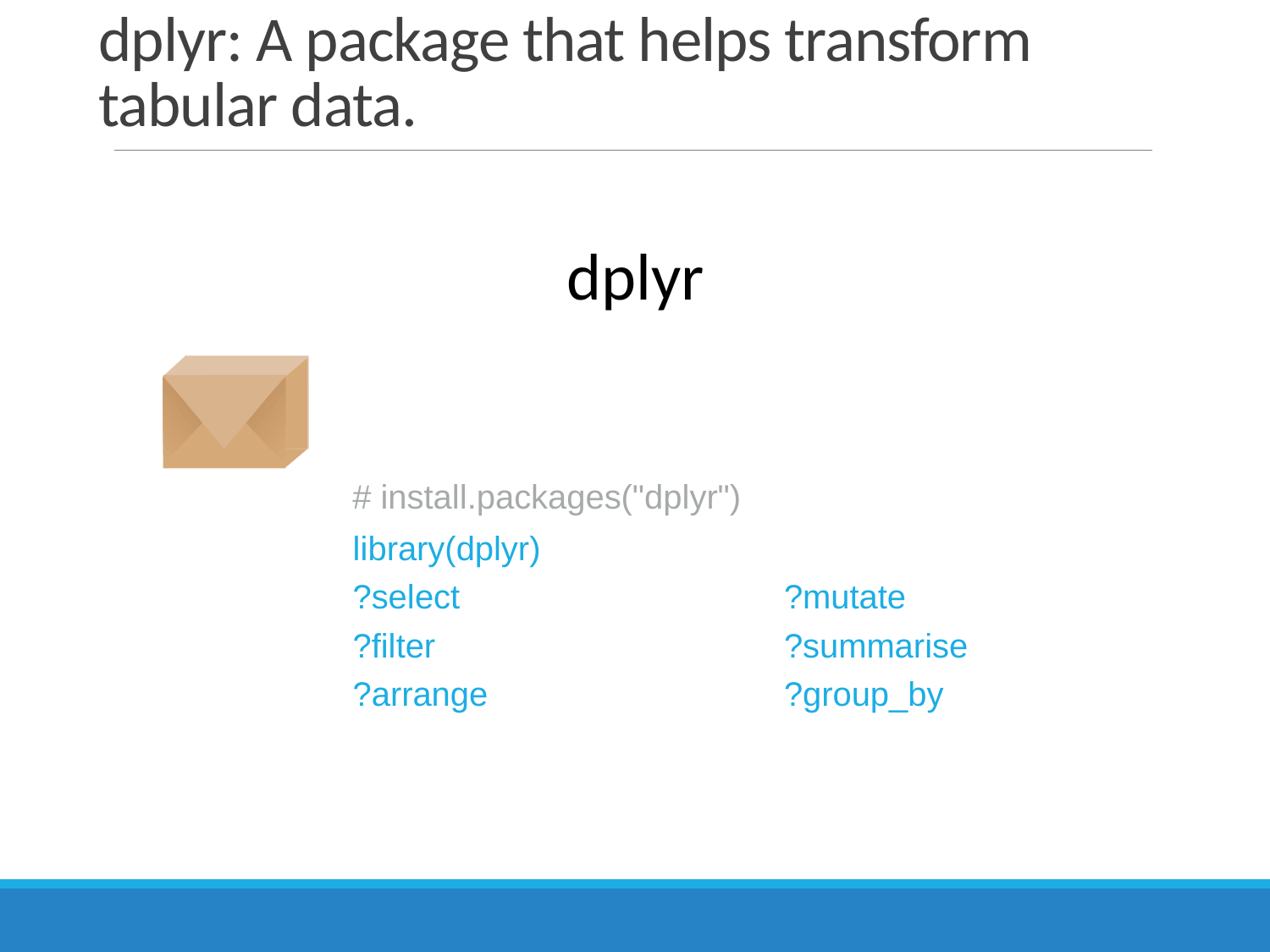

# dplyr: A package that helps transform tabular data.
dplyr

# install.packages("dplyr")
library(dplyr)
?select
?filter
?arrange

?mutate
?summarise
?group_by